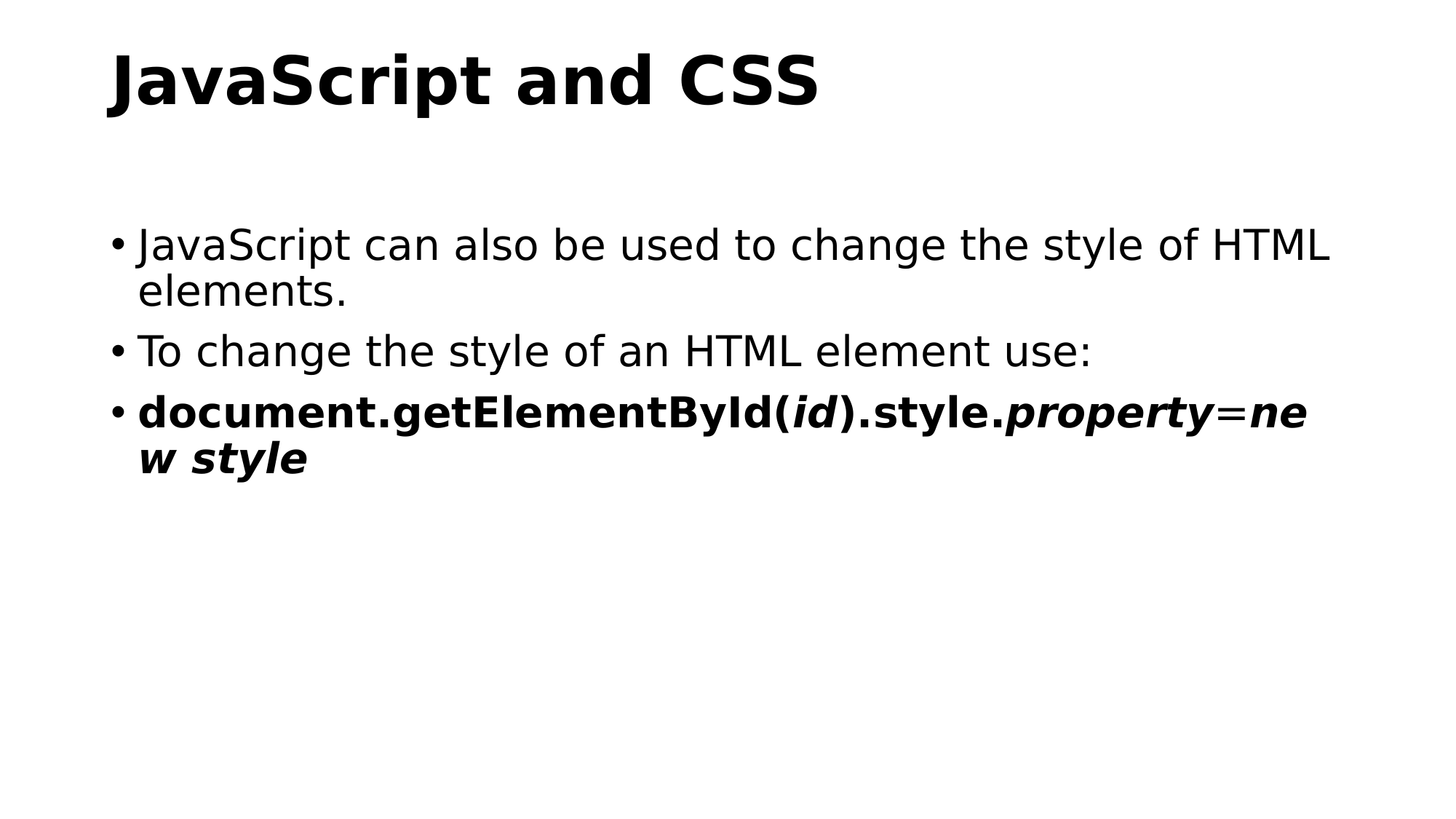

# JavaScript and CSS
JavaScript can also be used to change the style of HTML elements.
To change the style of an HTML element use:
document.getElementById(id).style.property=new style